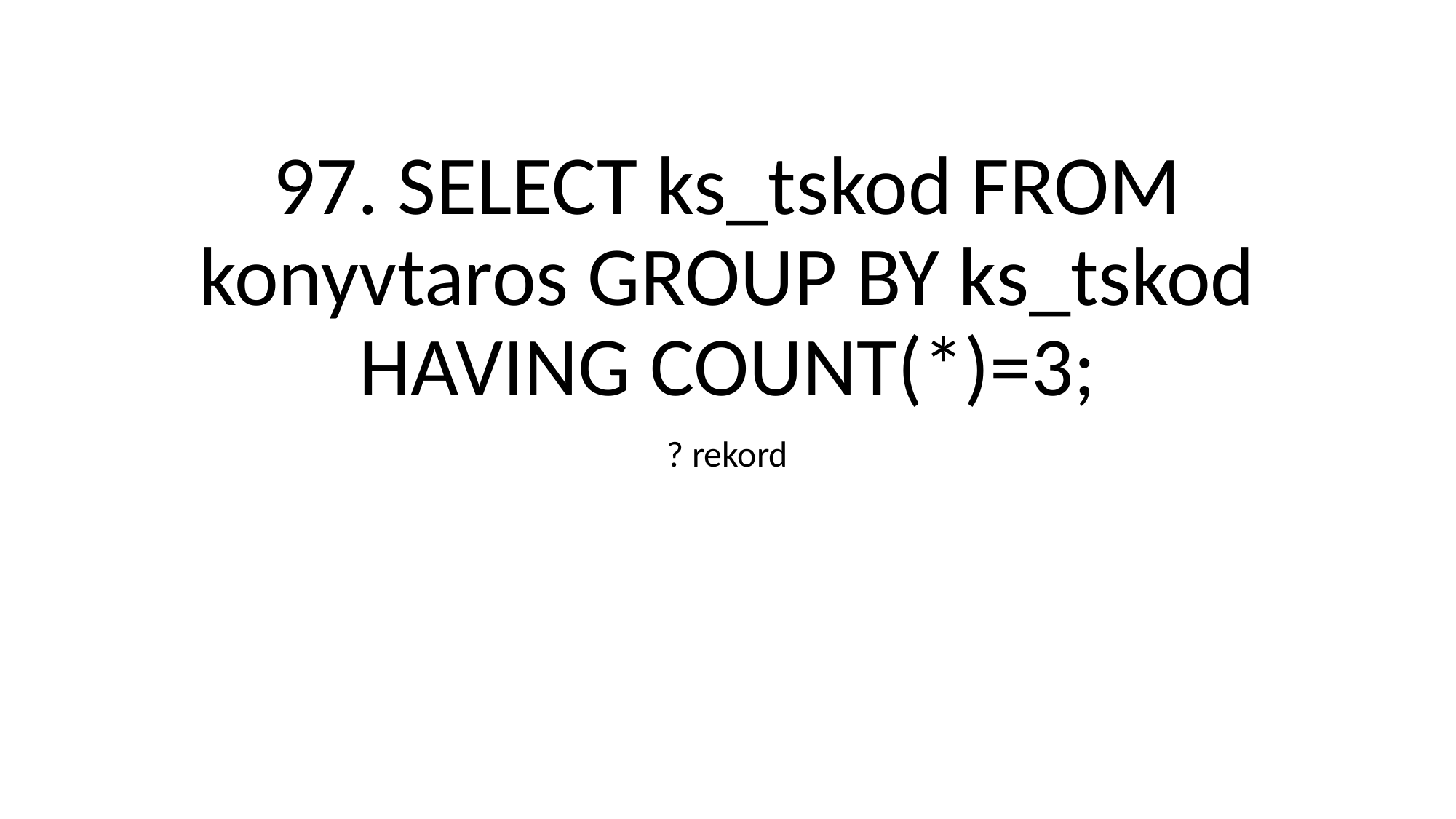

# 97. SELECT ks_tskod FROM konyvtaros GROUP BY ks_tskod HAVING COUNT(*)=3;
? rekord